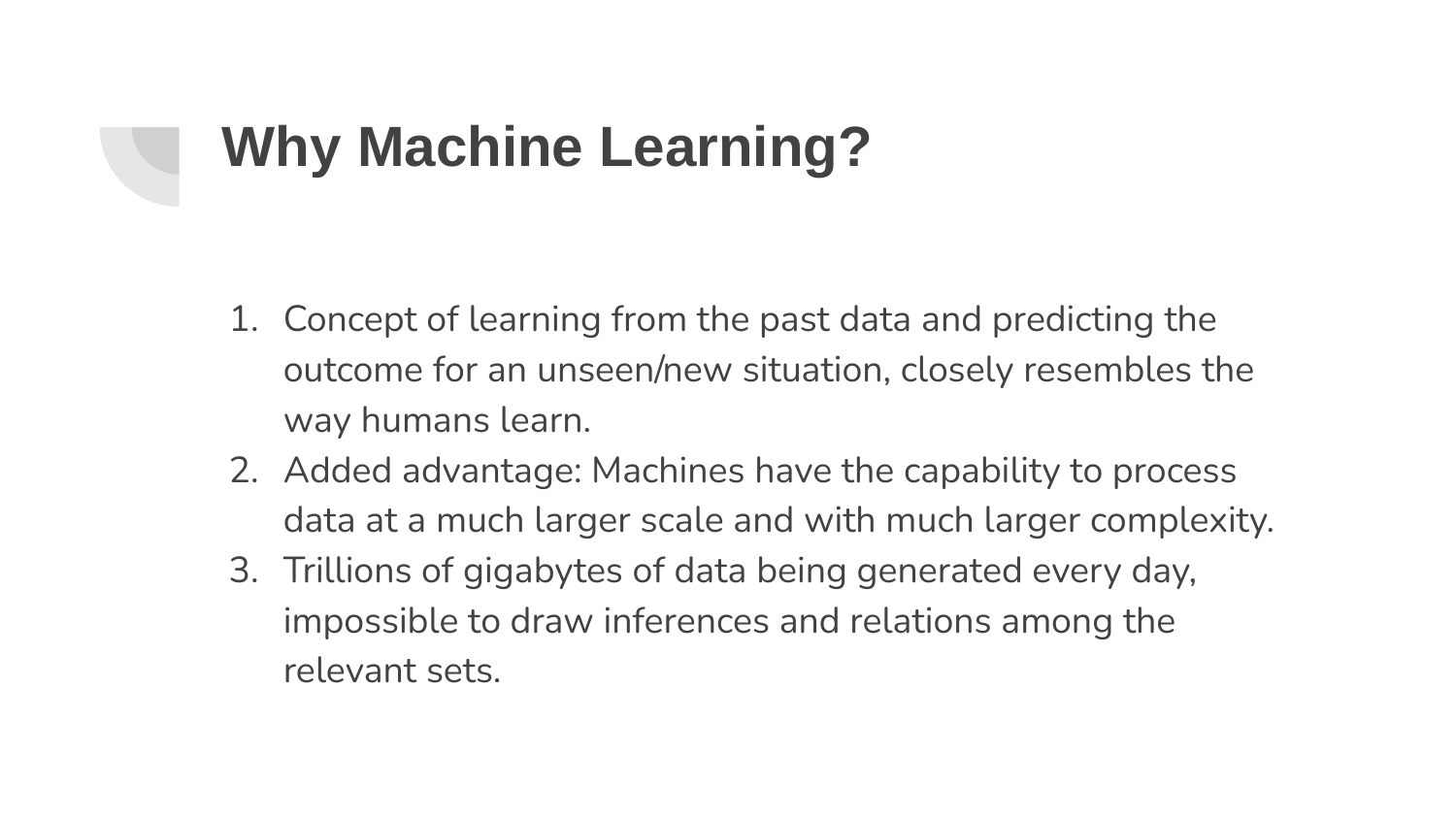

# Why Machine Learning?
Concept of learning from the past data and predicting the outcome for an unseen/new situation, closely resembles the way humans learn.
Added advantage: Machines have the capability to process data at a much larger scale and with much larger complexity.
Trillions of gigabytes of data being generated every day, impossible to draw inferences and relations among the relevant sets.